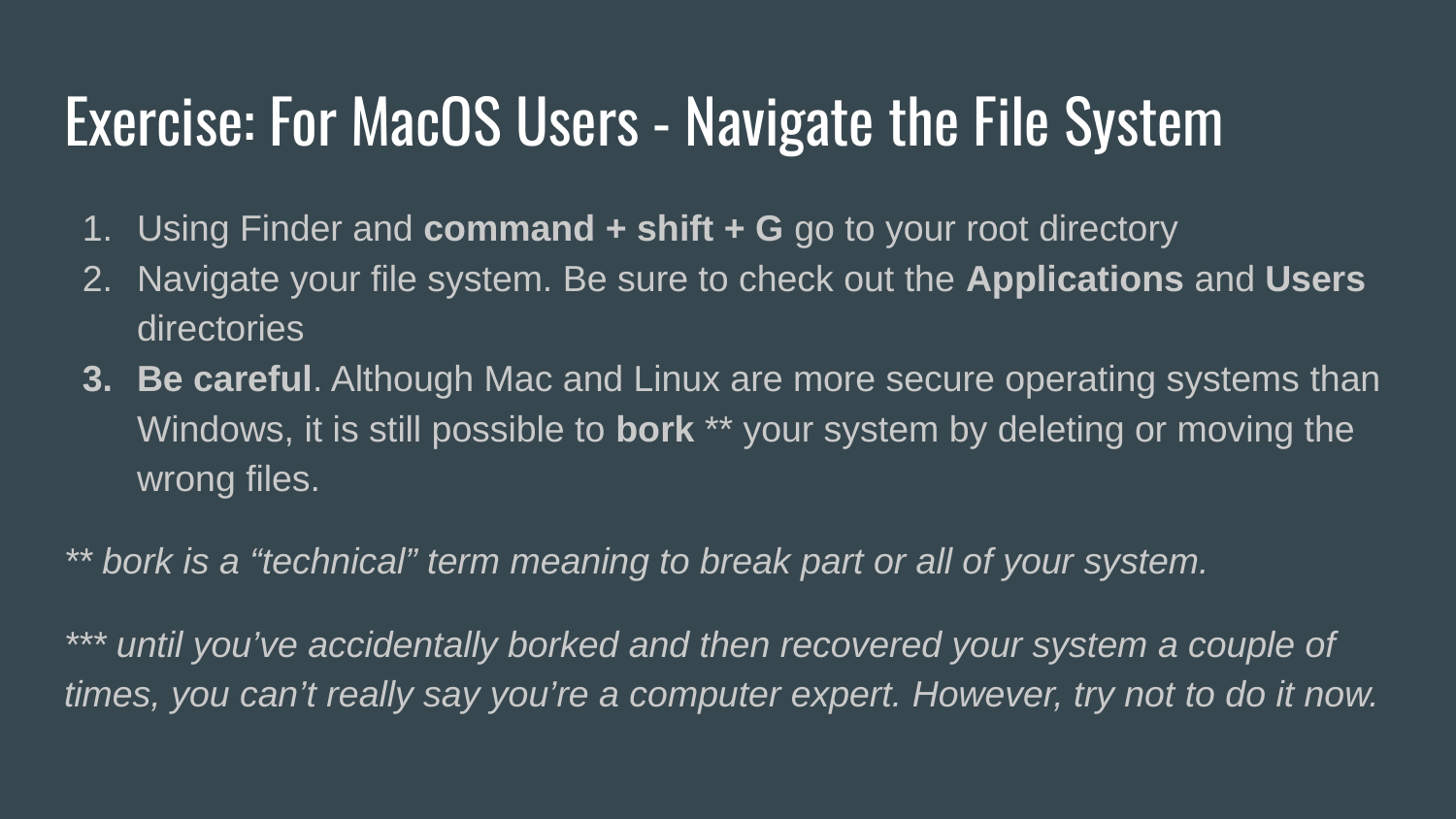

# Exercise: For MacOS Users - Navigate the File System
Using Finder and command + shift + G go to your root directory
Navigate your file system. Be sure to check out the Applications and Users directories
Be careful. Although Mac and Linux are more secure operating systems than Windows, it is still possible to bork ** your system by deleting or moving the wrong files.
** bork is a “technical” term meaning to break part or all of your system.
*** until you’ve accidentally borked and then recovered your system a couple of times, you can’t really say you’re a computer expert. However, try not to do it now.